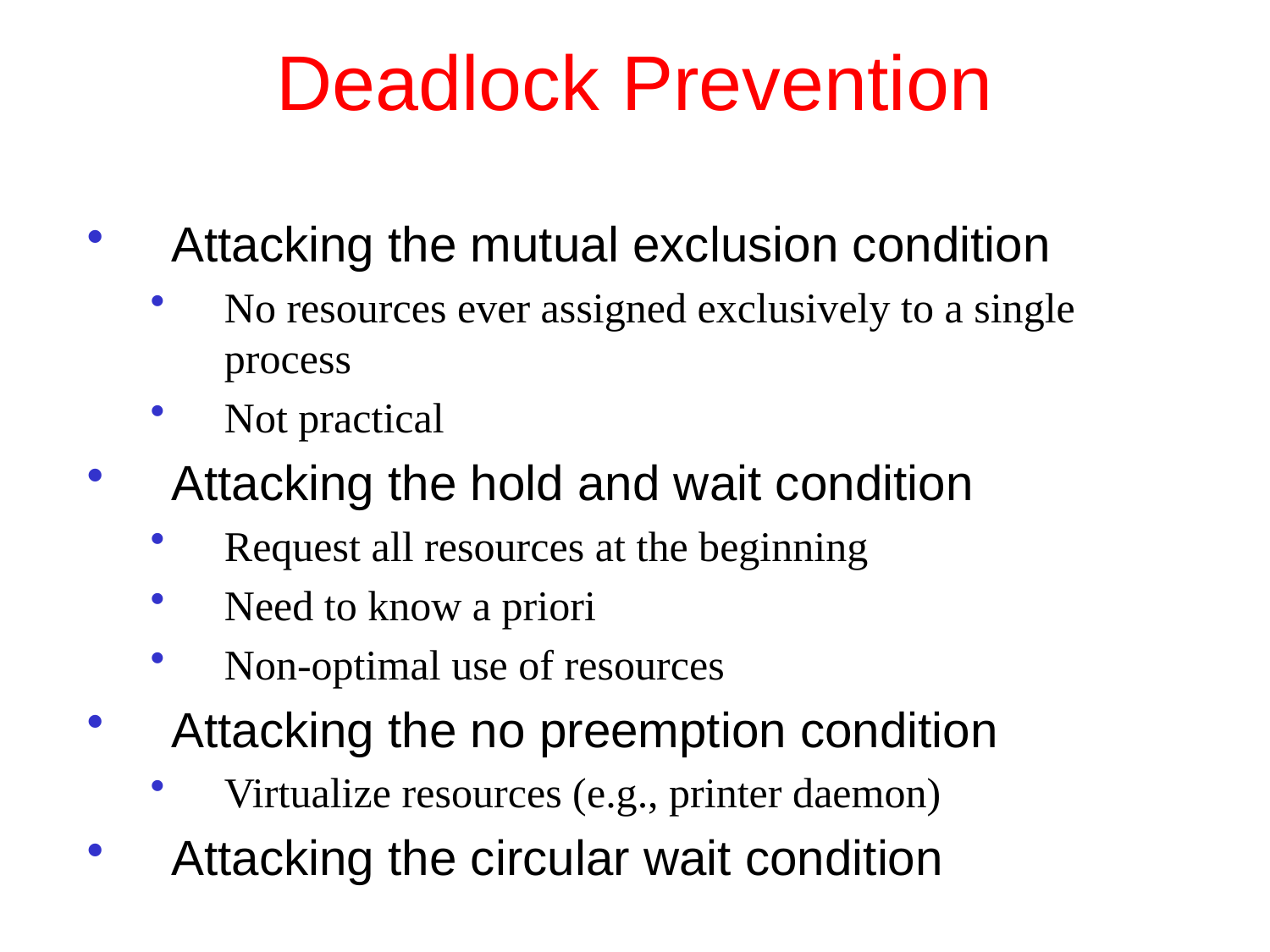

# Deadlock Prevention
Attacking the mutual exclusion condition
No resources ever assigned exclusively to a single process
Not practical
Attacking the hold and wait condition
Request all resources at the beginning
Need to know a priori
Non-optimal use of resources
Attacking the no preemption condition
Virtualize resources (e.g., printer daemon)
Attacking the circular wait condition